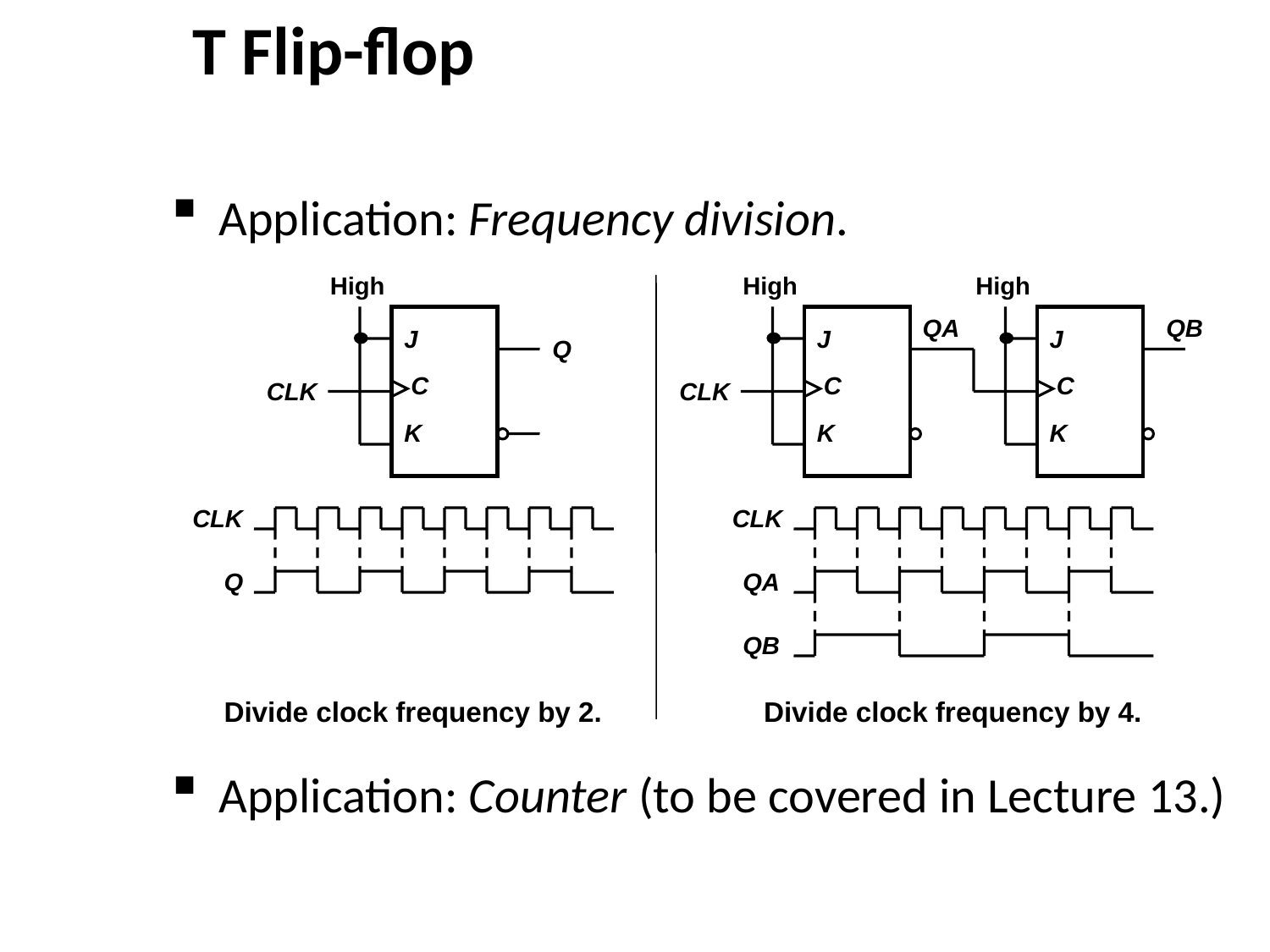

# T Flip-flop
Application: Frequency division.
Application: Counter (to be covered in Lecture 13.)
High

J
 C
K
Q

CLK

CLK

Q

Divide clock frequency by 2.
High
High

QA

QB
J
 C
K
J
 C
K

CLK

CLK

QA

QB

Divide clock frequency by 4.